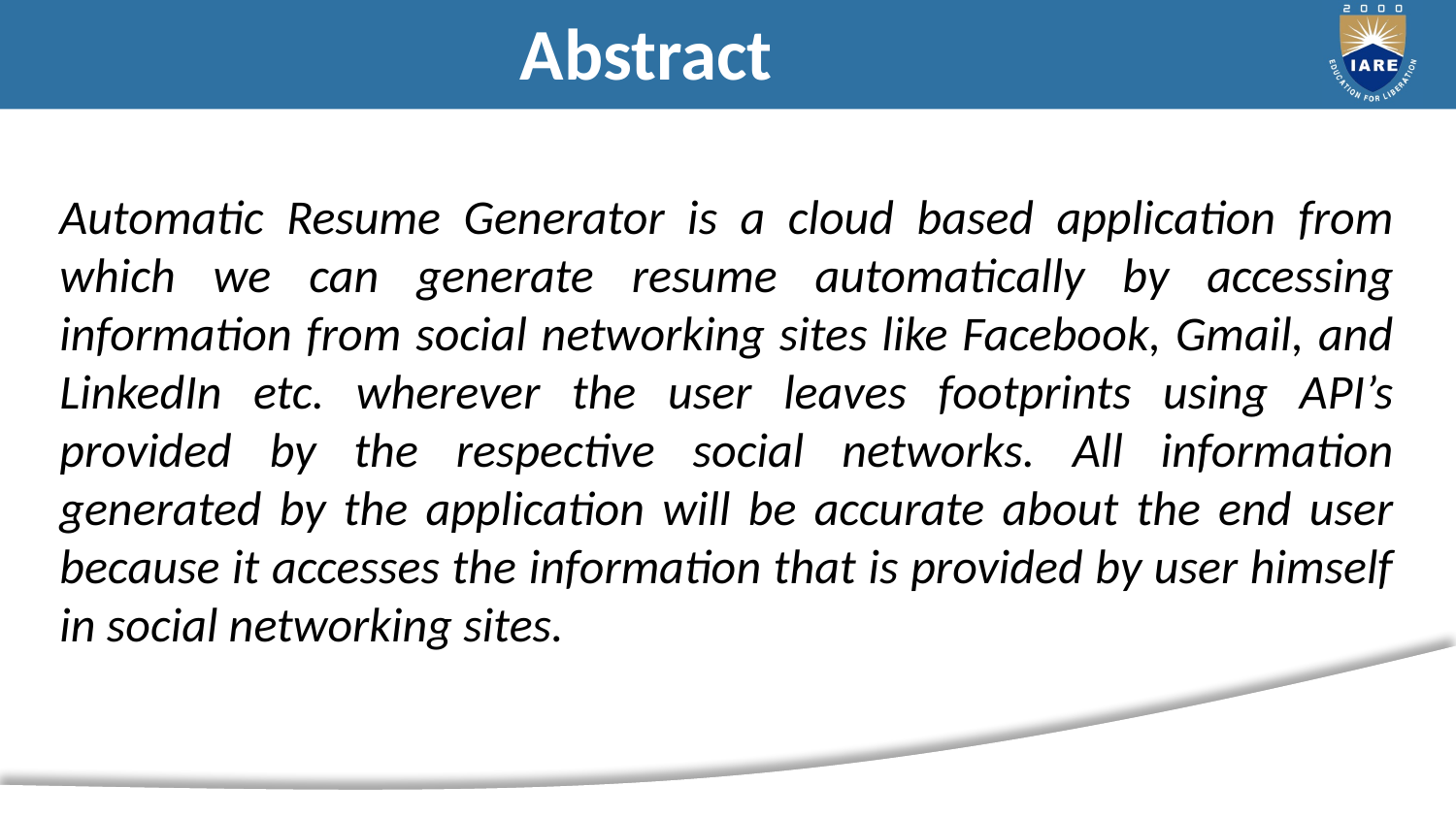

Abstract
# Automatic Resume Generator is a cloud based application from which we can generate resume automatically by accessing information from social networking sites like Facebook, Gmail, and LinkedIn etc. wherever the user leaves footprints using API’s provided by the respective social networks. All information generated by the application will be accurate about the end user because it accesses the information that is provided by user himself in social networking sites.